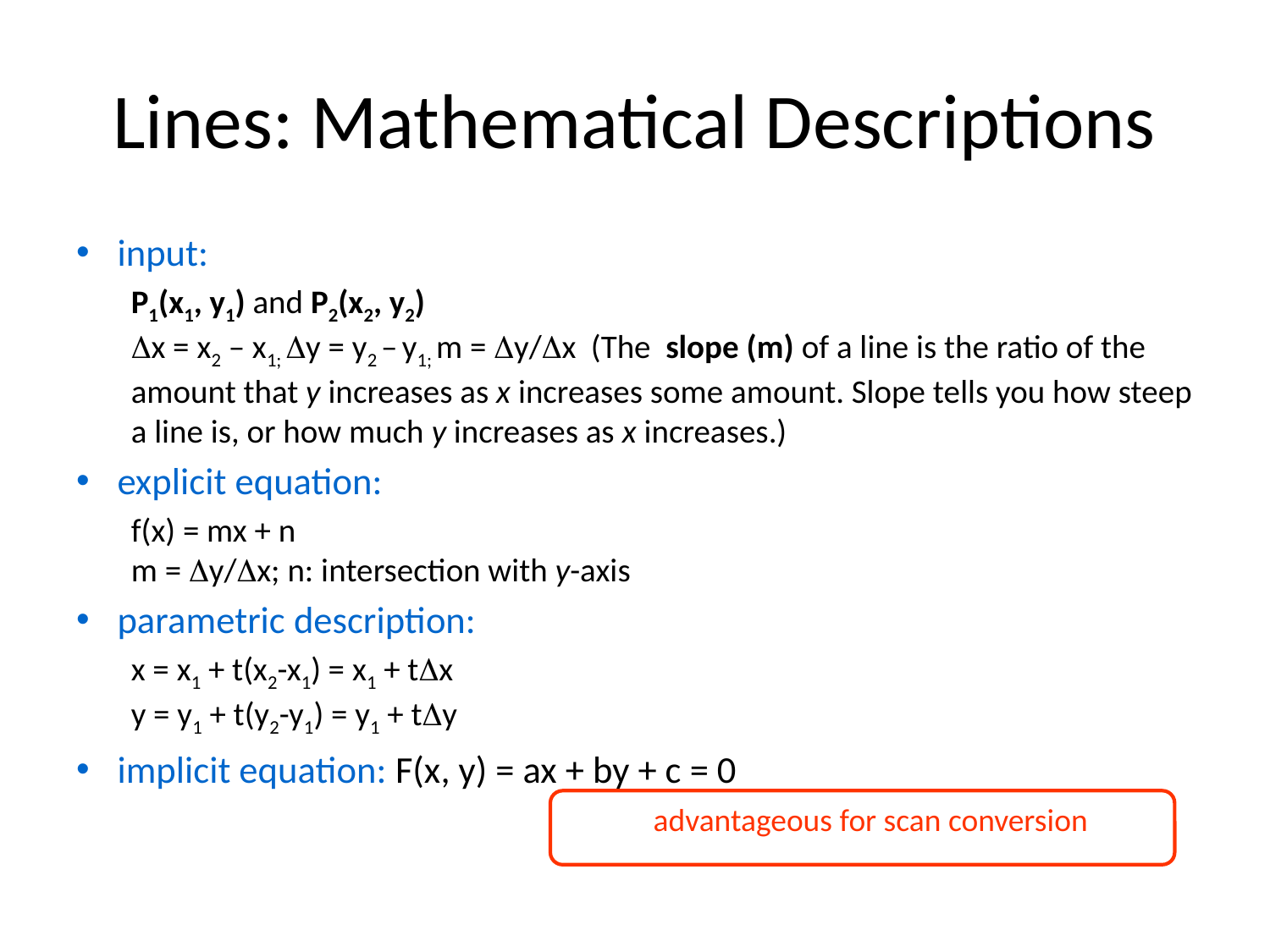

# Lines: Mathematical Descriptions
input:
P1(x1, y1) and P2(x2, y2)
Δx = x2 – x1; Δy = y2 – y1; m = Δy/Δx  (The  slope (m) of a line is the ratio of the amount that y increases as x increases some amount. Slope tells you how steep a line is, or how much y increases as x increases.)
explicit equation:
f(x) = mx + n
m = Δy/Δx; n: intersection with y-axis
parametric description:
x = x1 + t(x2-x1) = x1 + tΔx
y = y1 + t(y2-y1) = y1 + tΔy
implicit equation: F(x, y) = ax + by + c = 0

advantageous for scan conversion